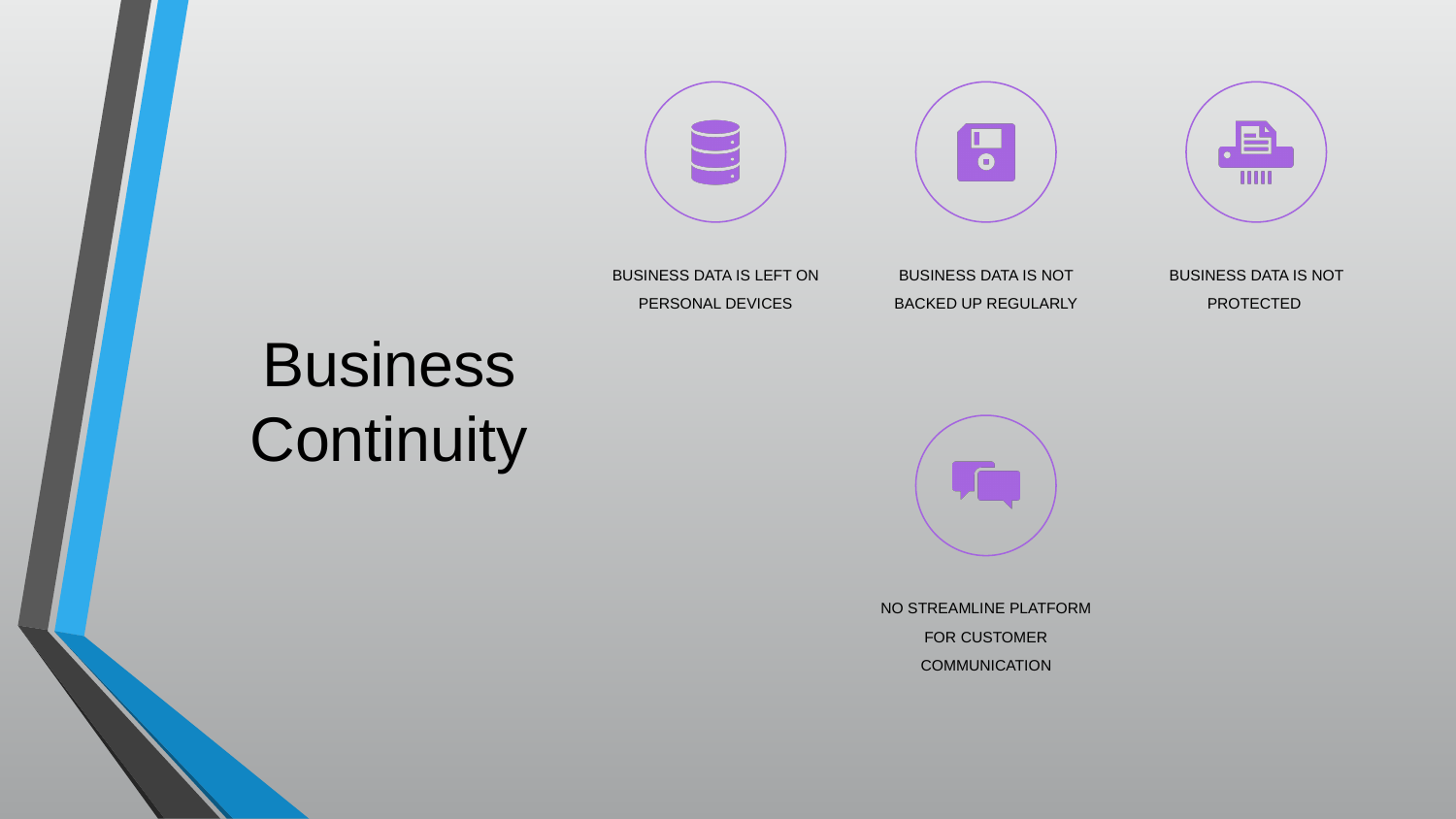

BUSINESS DATA IS LEFT ON PERSONAL DEVICES

BUSINESS DATA IS NOT BACKED UP REGULARLY

BUSINESS DATA IS NOT PROTECTED

NO STREAMLINE PLATFORM FOR CUSTOMER COMMUNICATION
# Business Continuity